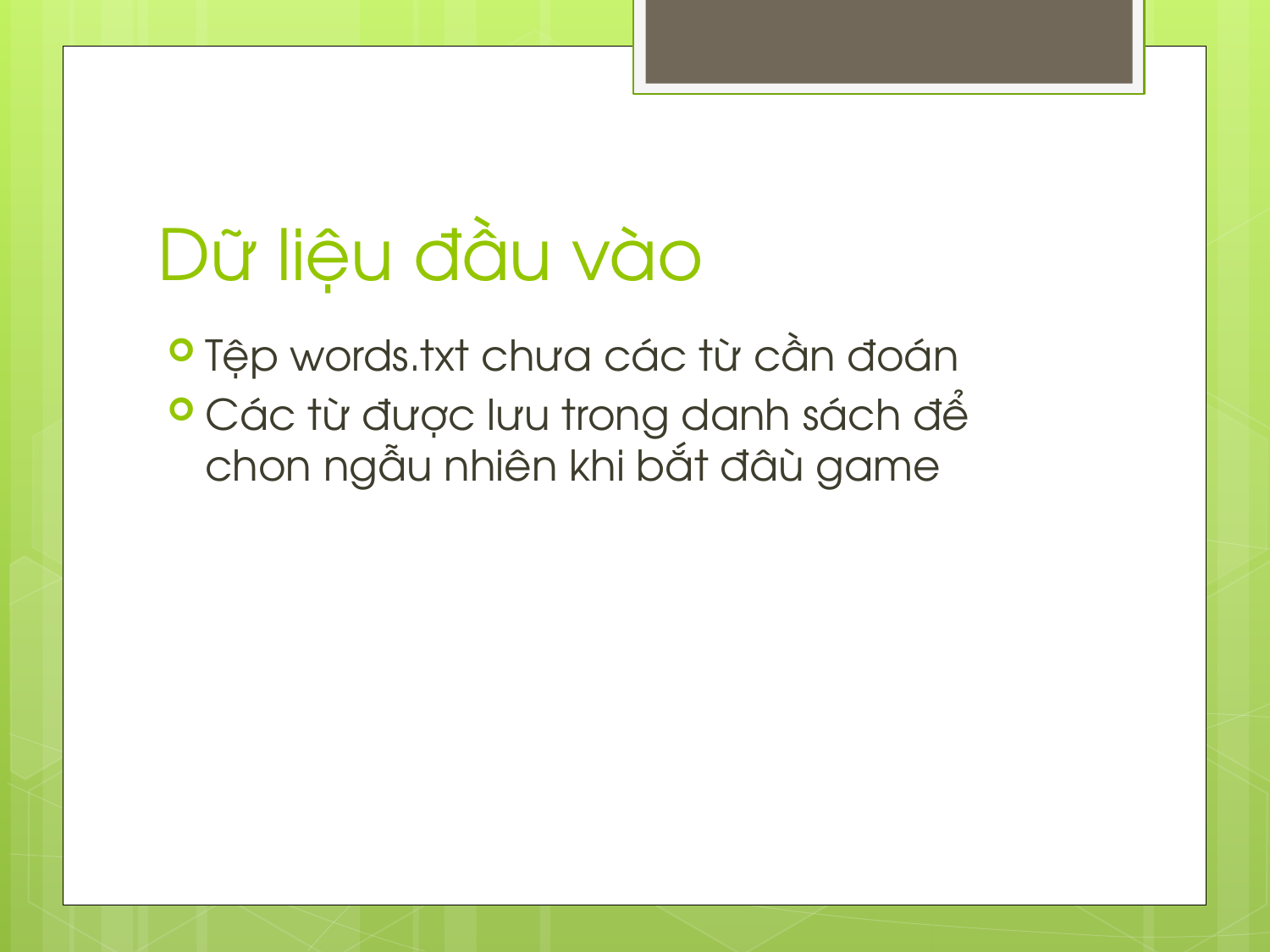

# Dữ liệu đầu vào
Tệp words.txt chưa các từ cần đoán
Các từ được lưu trong danh sách để chon ngẫu nhiên khi bắt đâù game